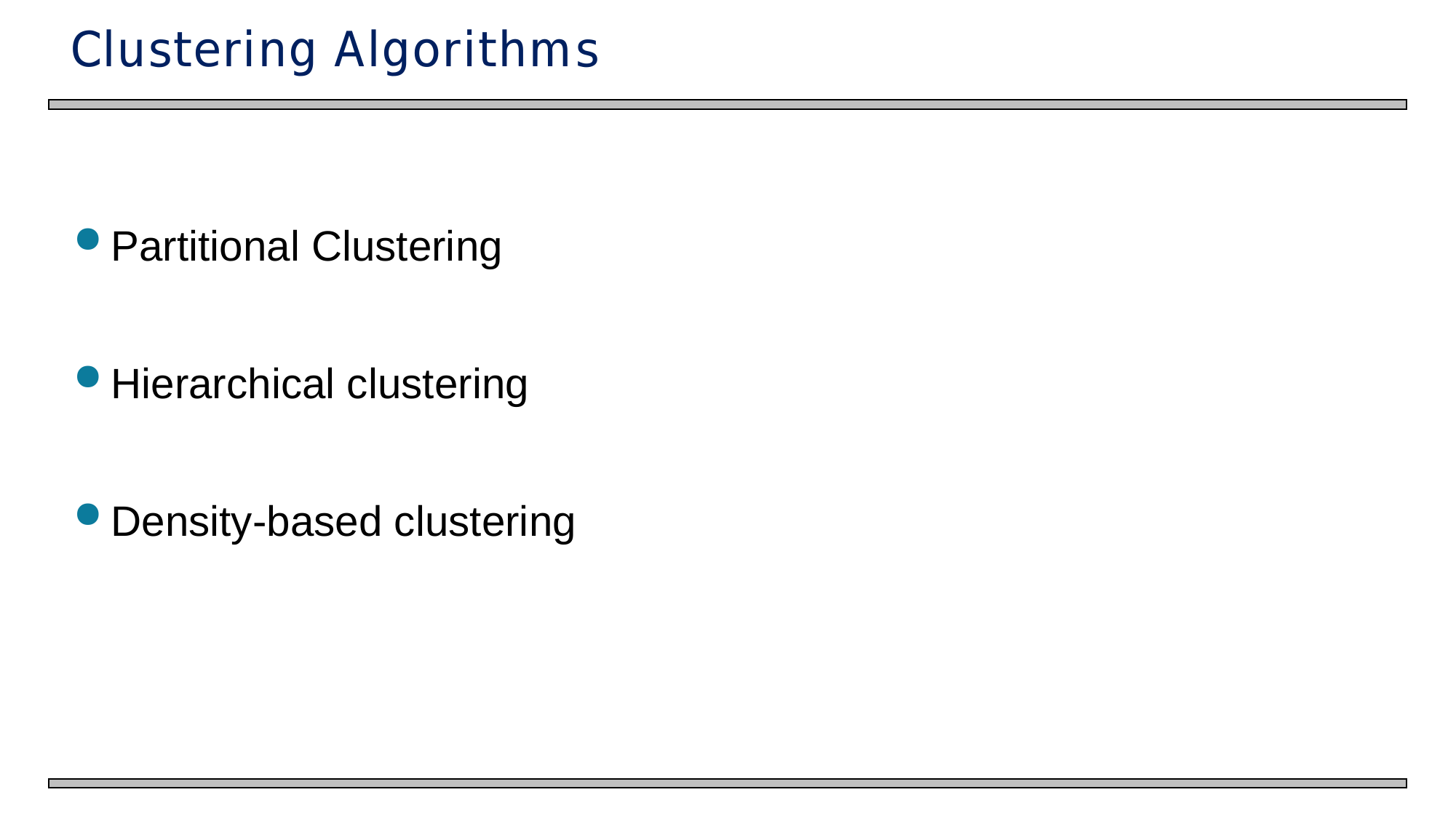

# Clustering Algorithms
Partitional Clustering
Hierarchical clustering
Density-based clustering